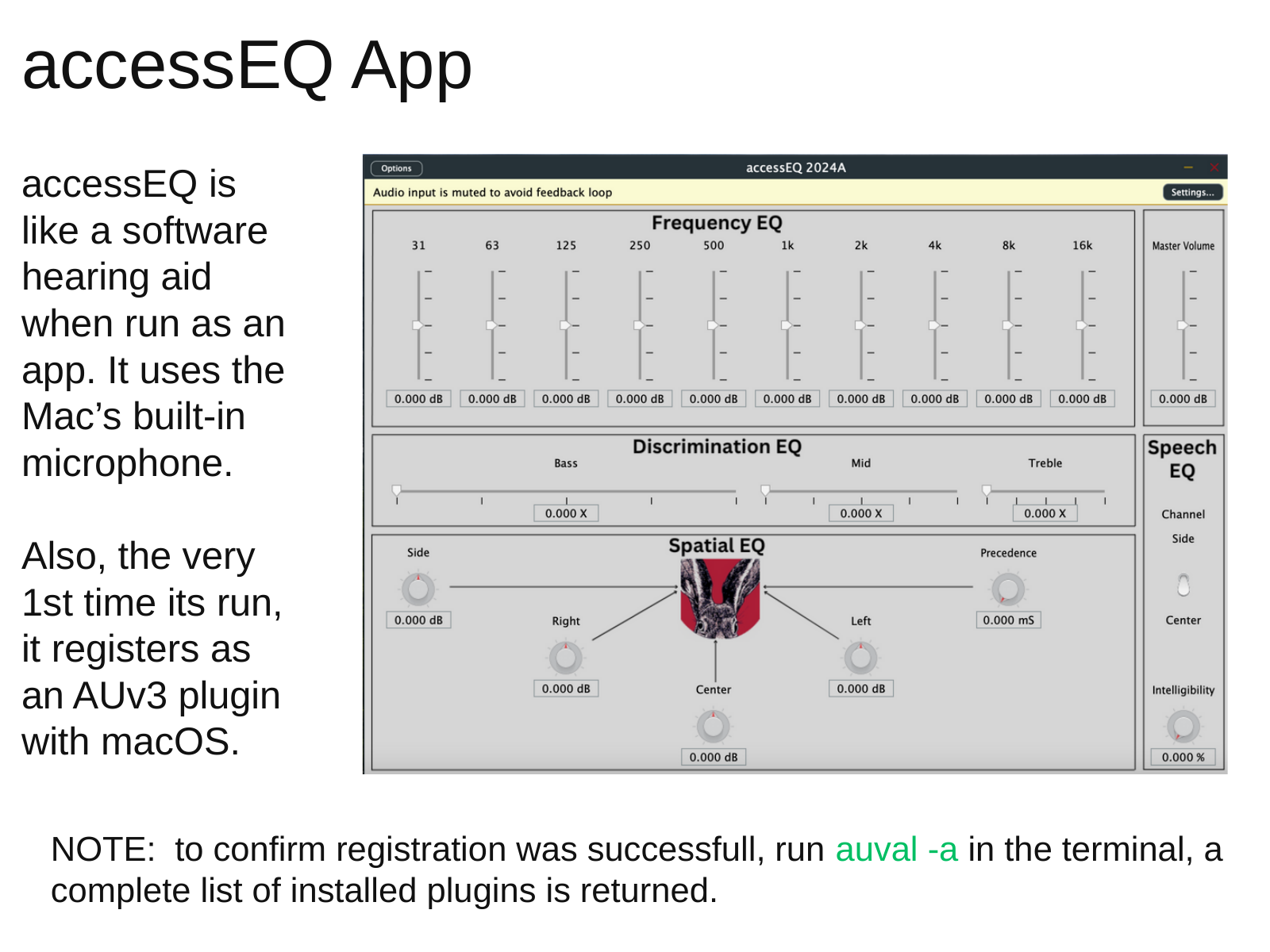

accessEQ App

accessEQ is like a software hearing aid when run as an app. It uses the Mac’s built-in microphone.

Also, the very 1st time its run, it registers as an AUv3 plugin with macOS.

NOTE:  to confirm registration was successfull, run auval -a in the terminal, a complete list of installed plugins is returned.